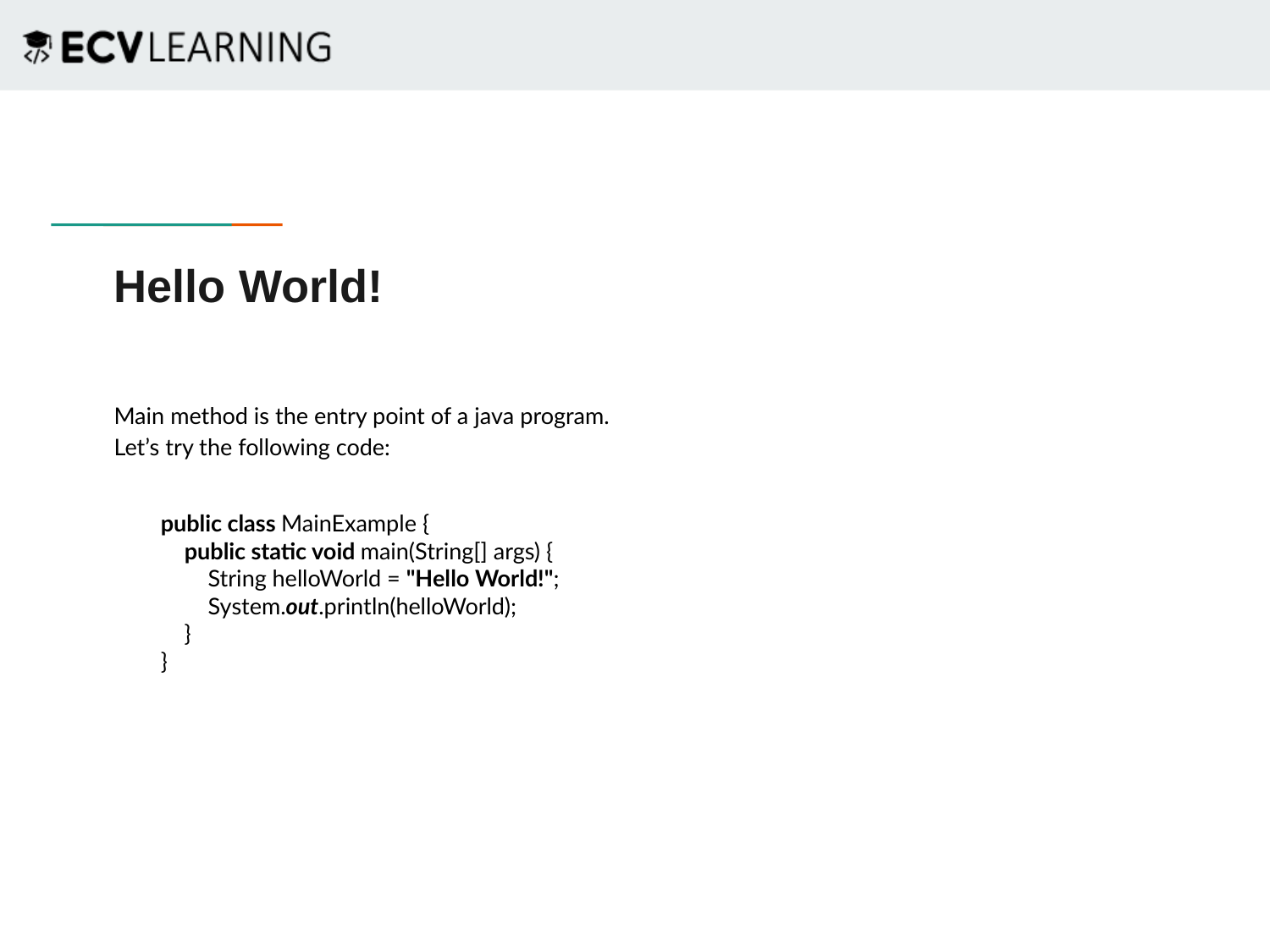

# Hello World!
Main method is the entry point of a java program.
Let’s try the following code:

public class MainExample {
    public static void main(String[] args) {
        String helloWorld = "Hello World!";
        System.out.println(helloWorld);
    }
}